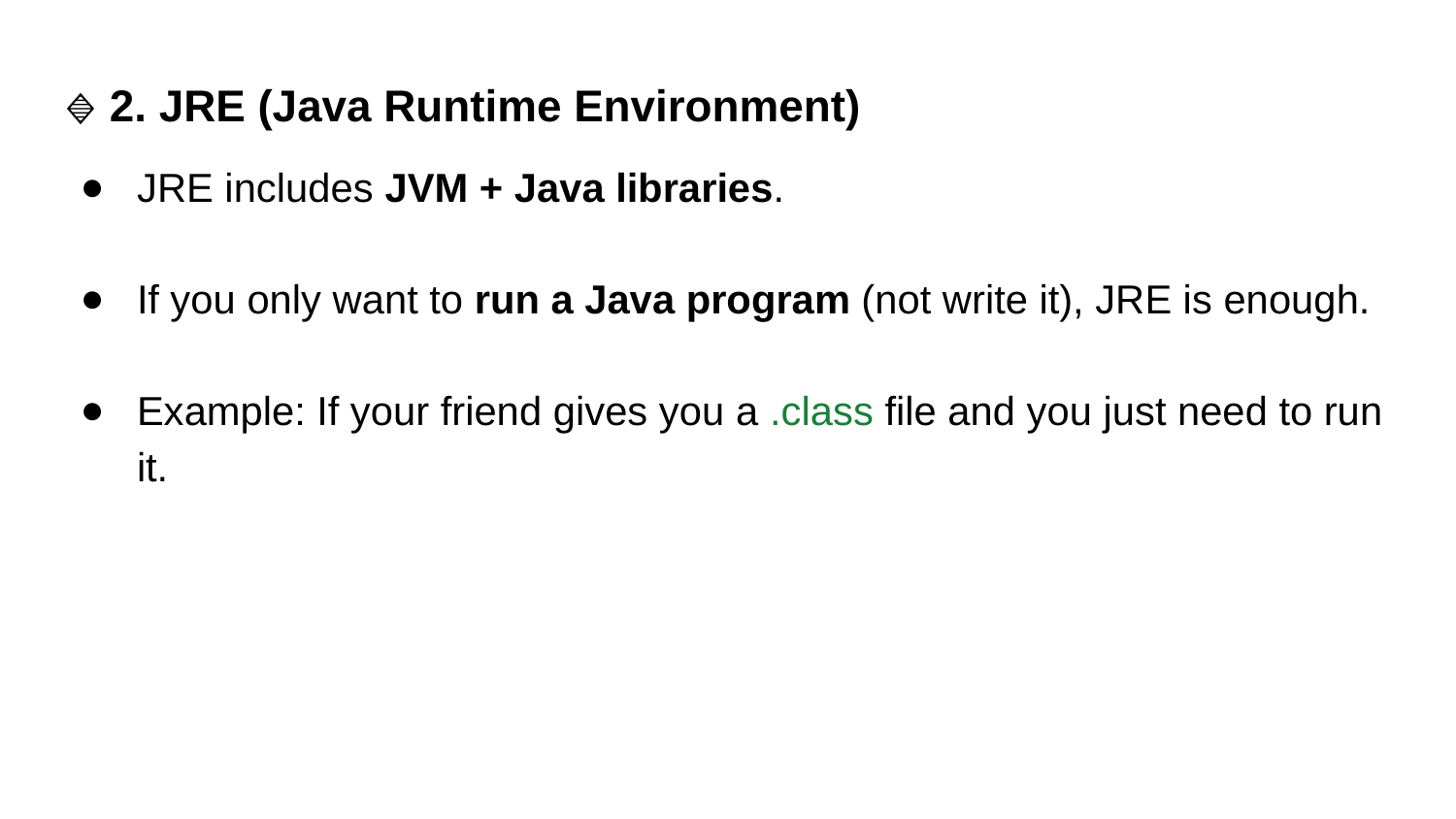

🔹 2. JRE (Java Runtime Environment)
JRE includes JVM + Java libraries.
If you only want to run a Java program (not write it), JRE is enough.
Example: If your friend gives you a .class file and you just need to run it.